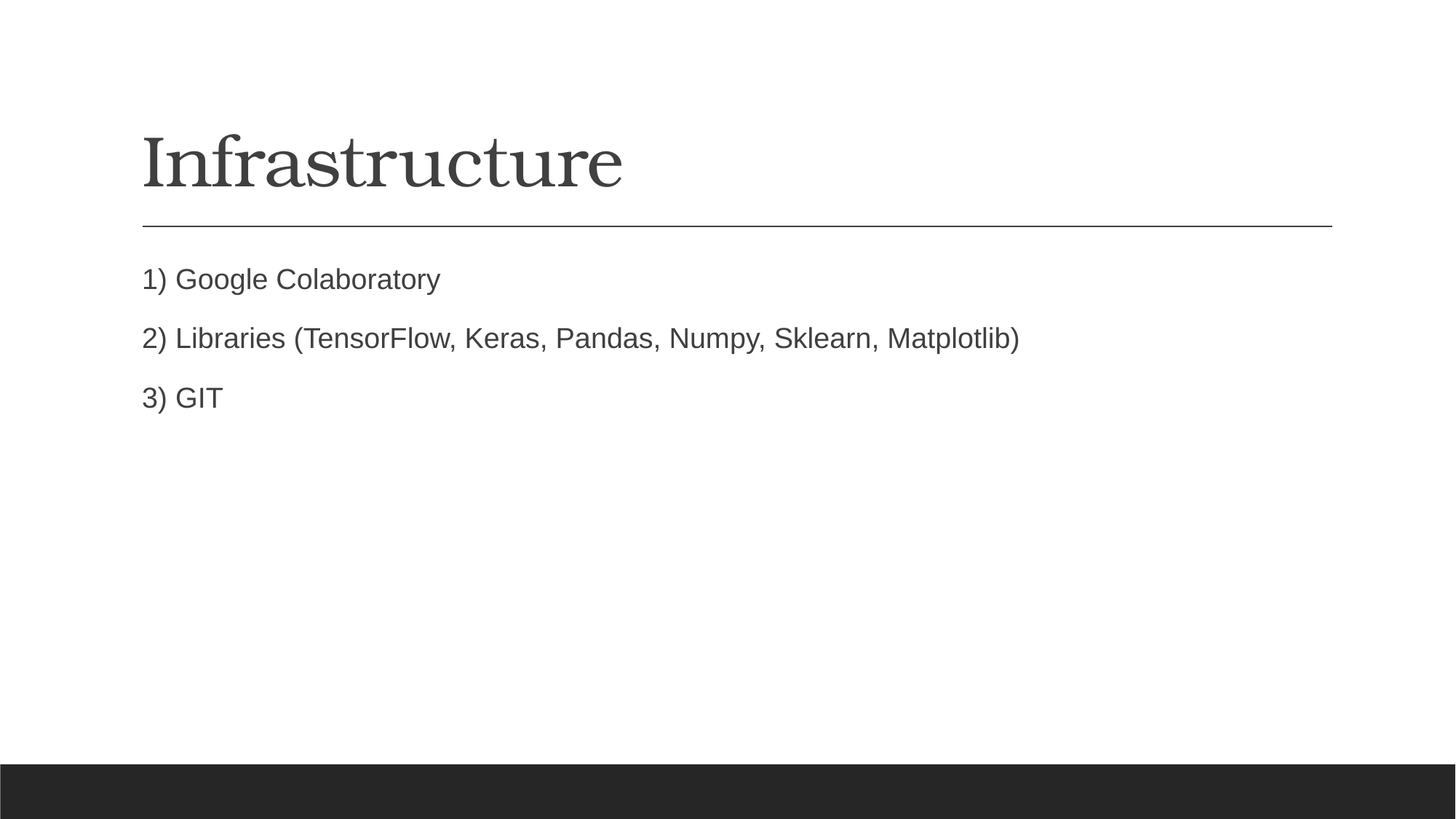

# Infrastructure
1) Google Colaboratory
2) Libraries (TensorFlow, Keras, Pandas, Numpy, Sklearn, Matplotlib)
3) GIT